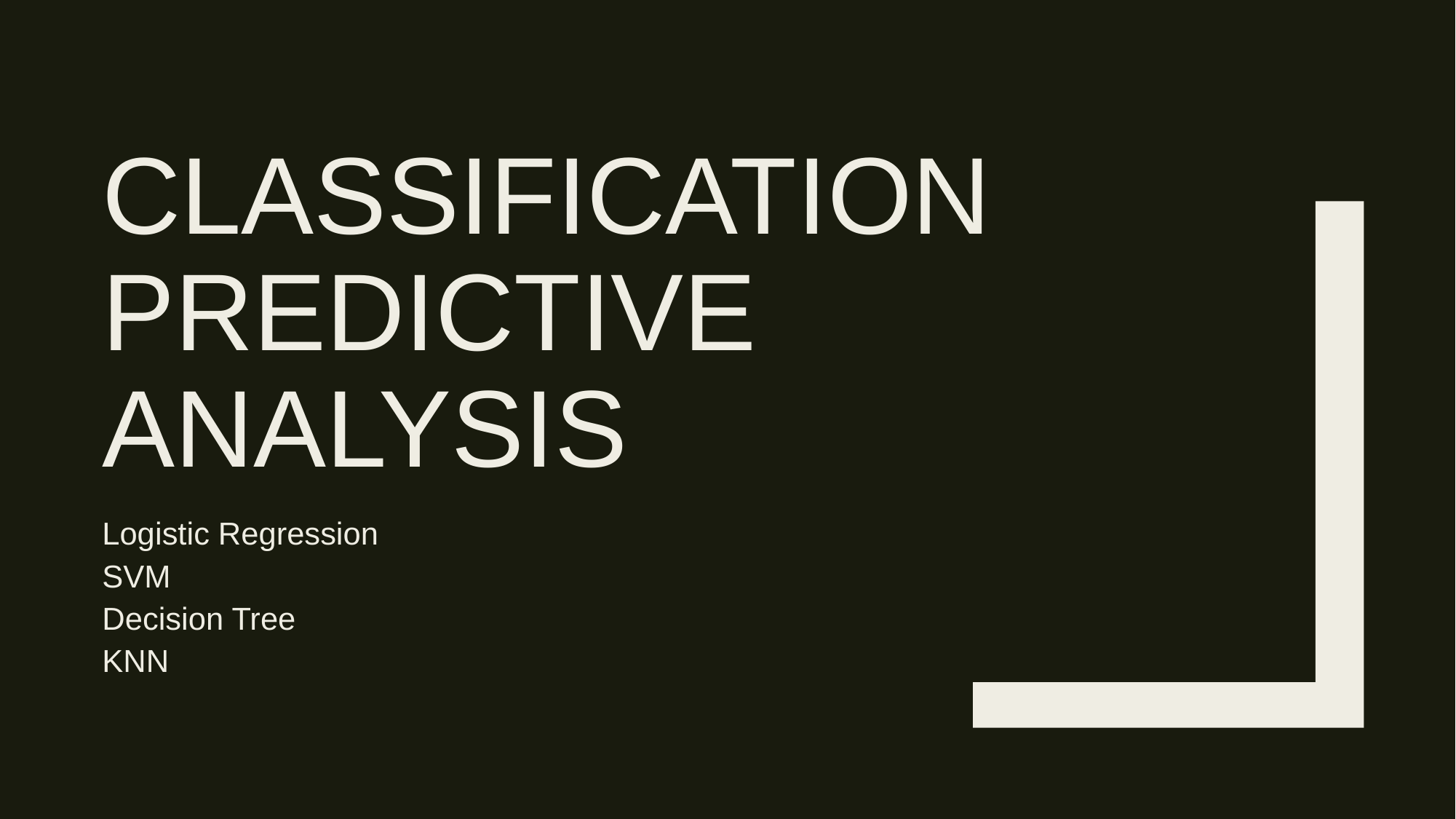

# Classification predictive analysis
Logistic Regression
SVM
Decision Tree
KNN